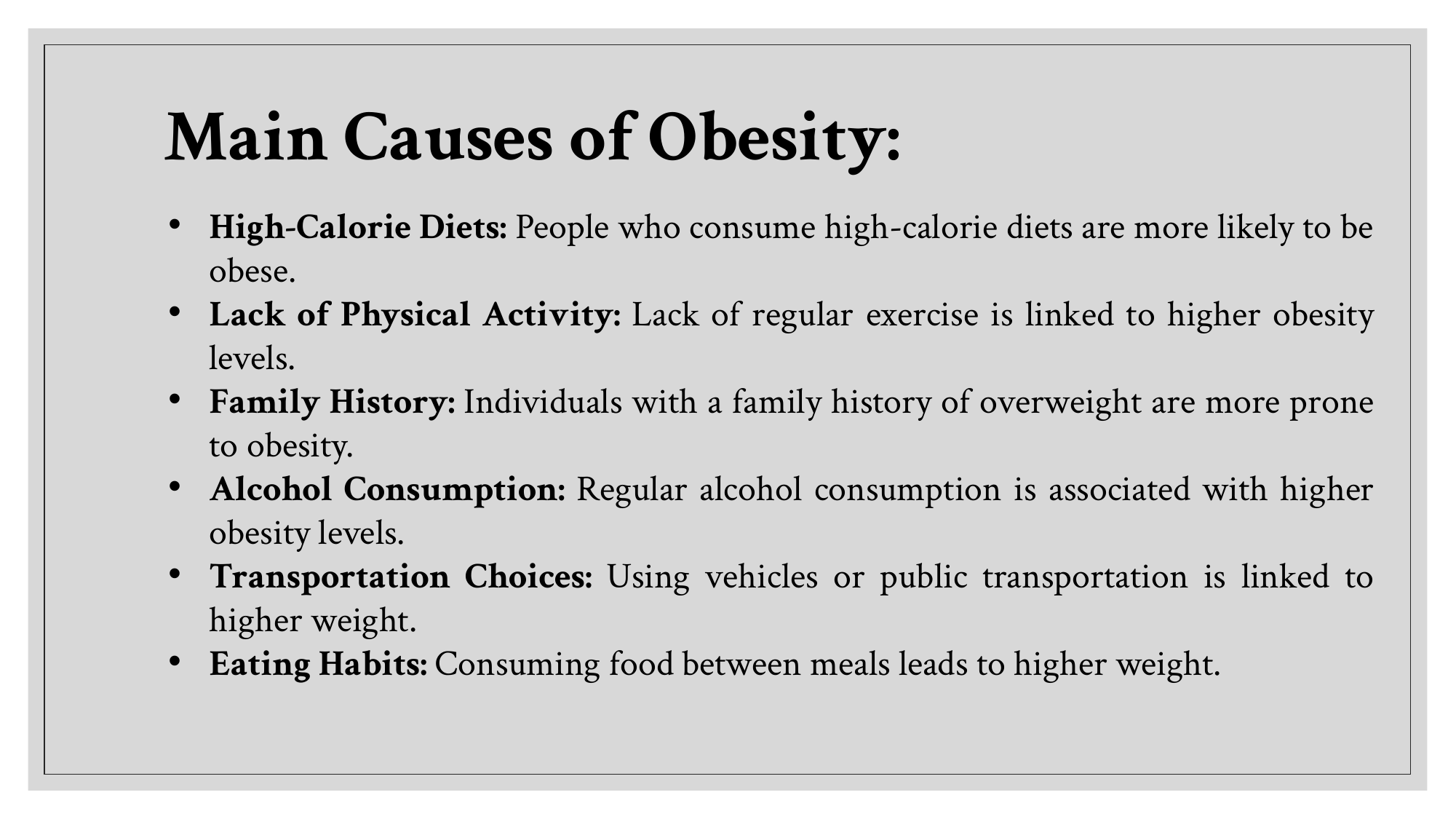

Main Causes of Obesity:
High-Calorie Diets: People who consume high-calorie diets are more likely to be obese.
Lack of Physical Activity: Lack of regular exercise is linked to higher obesity levels.
Family History: Individuals with a family history of overweight are more prone to obesity.
Alcohol Consumption: Regular alcohol consumption is associated with higher obesity levels.
Transportation Choices: Using vehicles or public transportation is linked to higher weight.
Eating Habits: Consuming food between meals leads to higher weight.